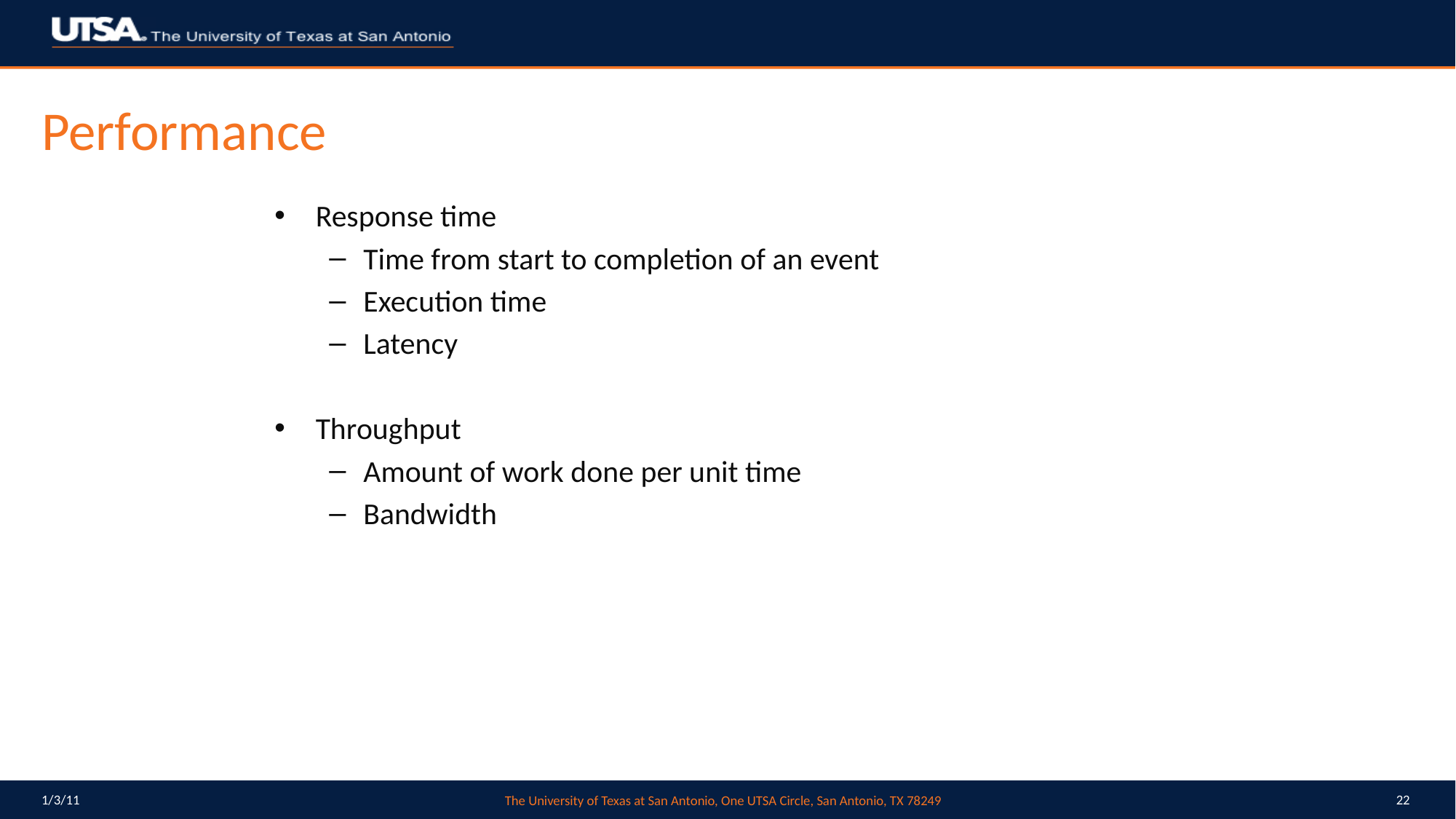

# Performance
Response time
Time from start to completion of an event
Execution time
Latency

Throughput
Amount of work done per unit time
Bandwidth